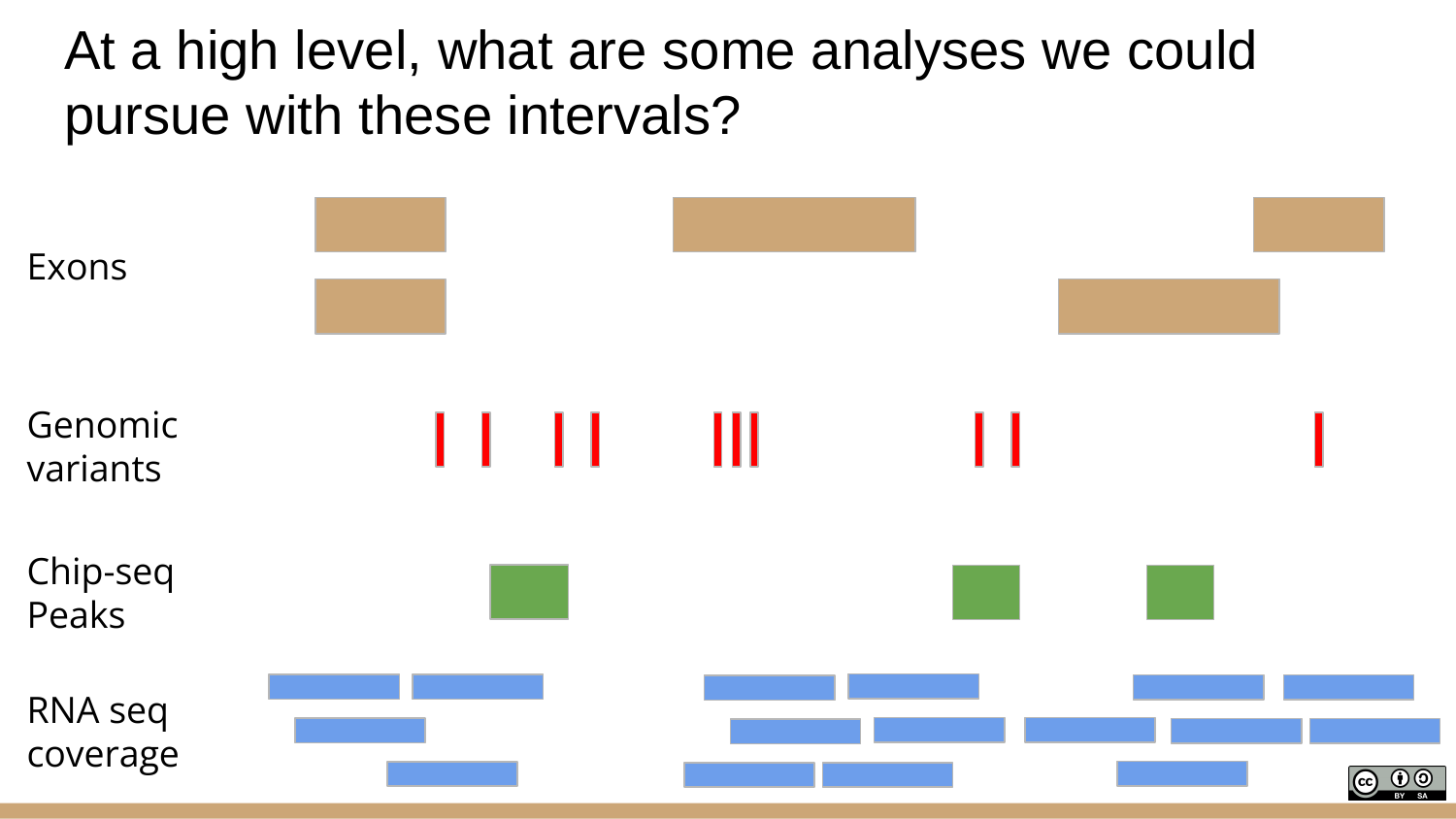

# At a high level, what are some analyses we could pursue with these intervals?

Exons
Genomic variants

Chip-seq Peaks

RNA seq coverage